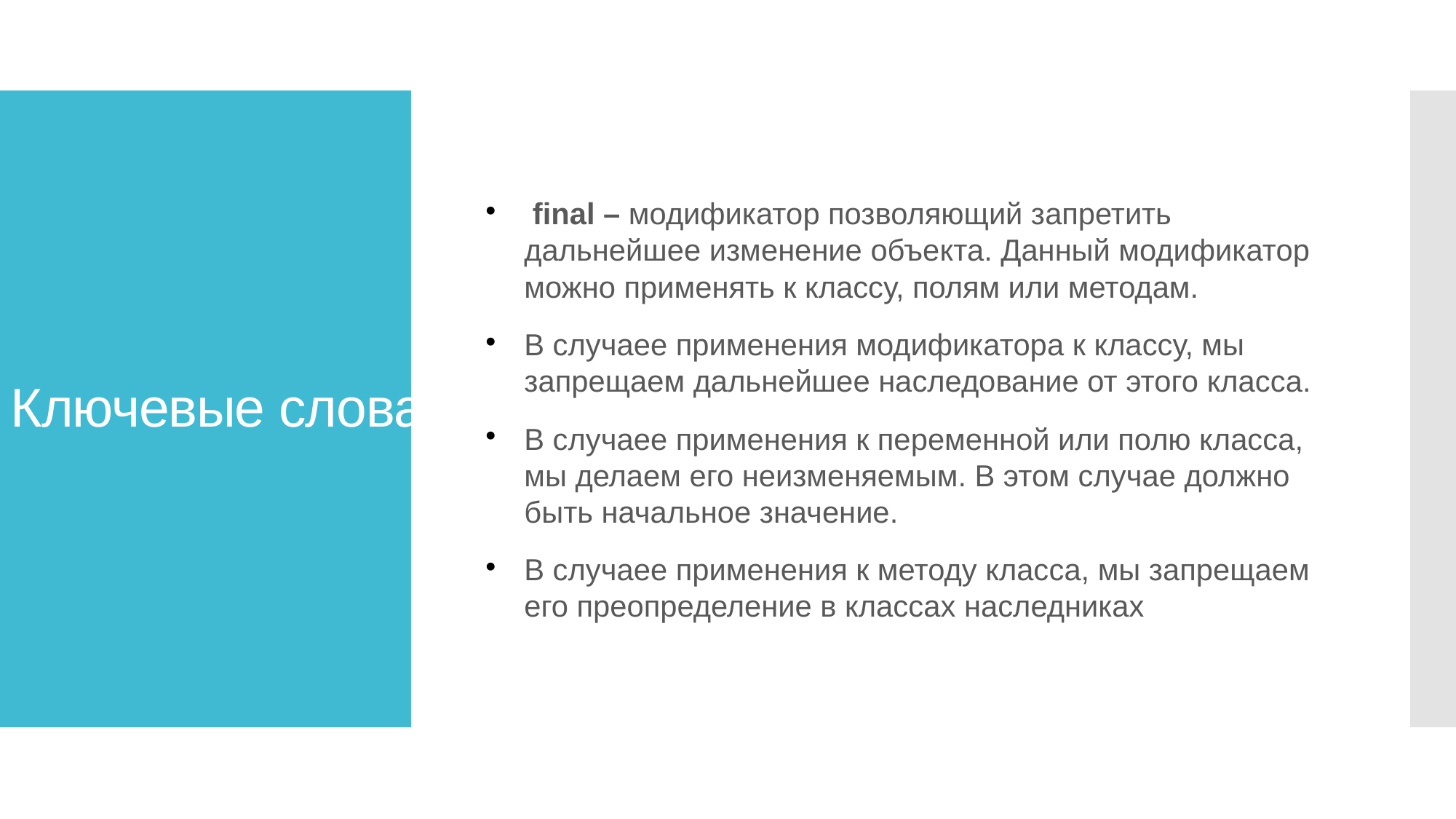

final – модификатор позволяющий запретить дальнейшее изменение объекта. Данный модификатор можно применять к классу, полям или методам.
В случаее применения модификатора к классу, мы запрещаем дальнейшее наследование от этого класса.
В случаее применения к переменной или полю класса, мы делаем его неизменяемым. В этом случае должно быть начальное значение.
В случаее применения к методу класса, мы запрещаем его преопределение в классах наследниках
Ключевые слова